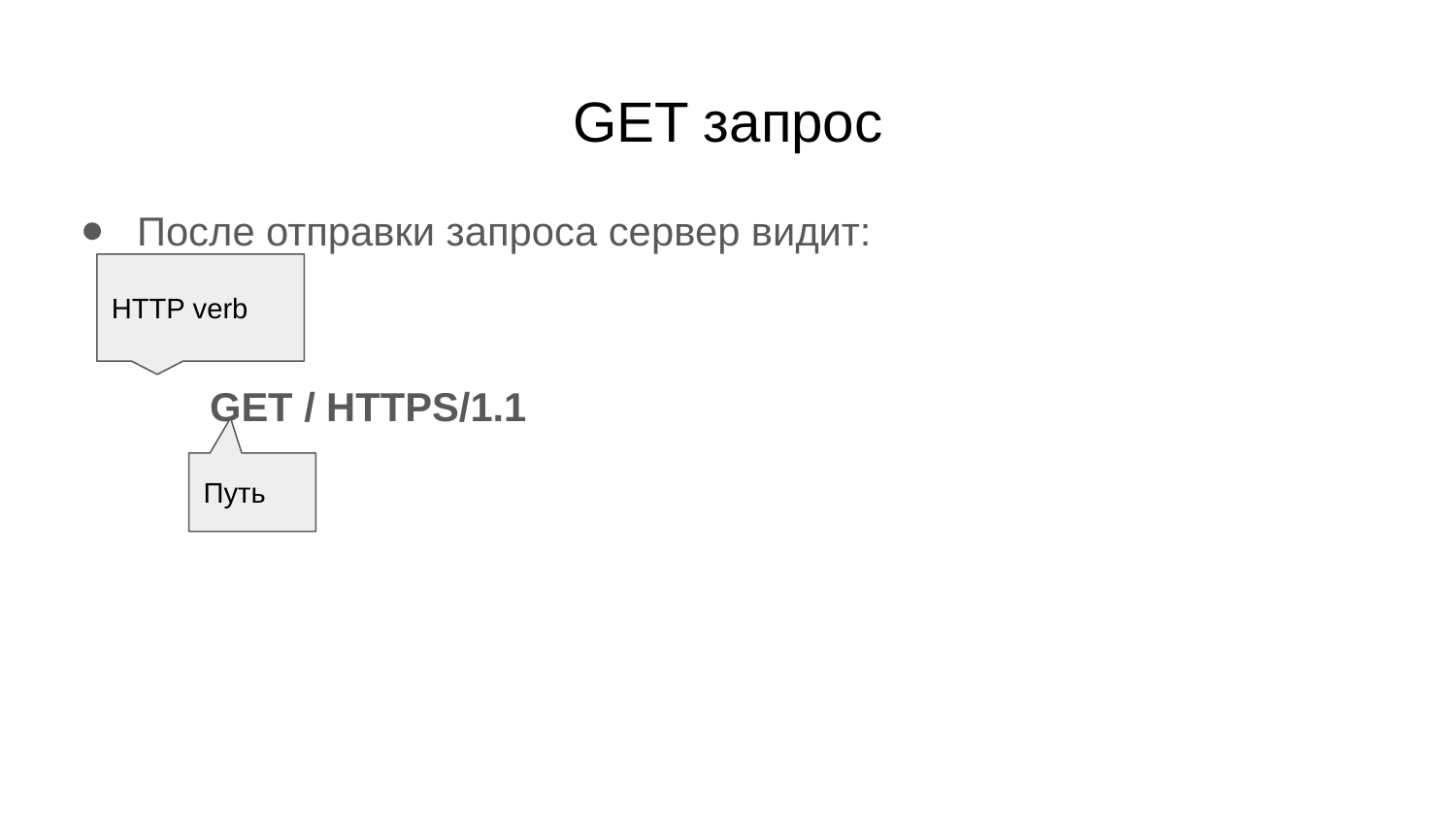

# GET запрос
После отправки запроса сервер видит:

	GET / HTTPS/1.1
HTTP verb
Путь